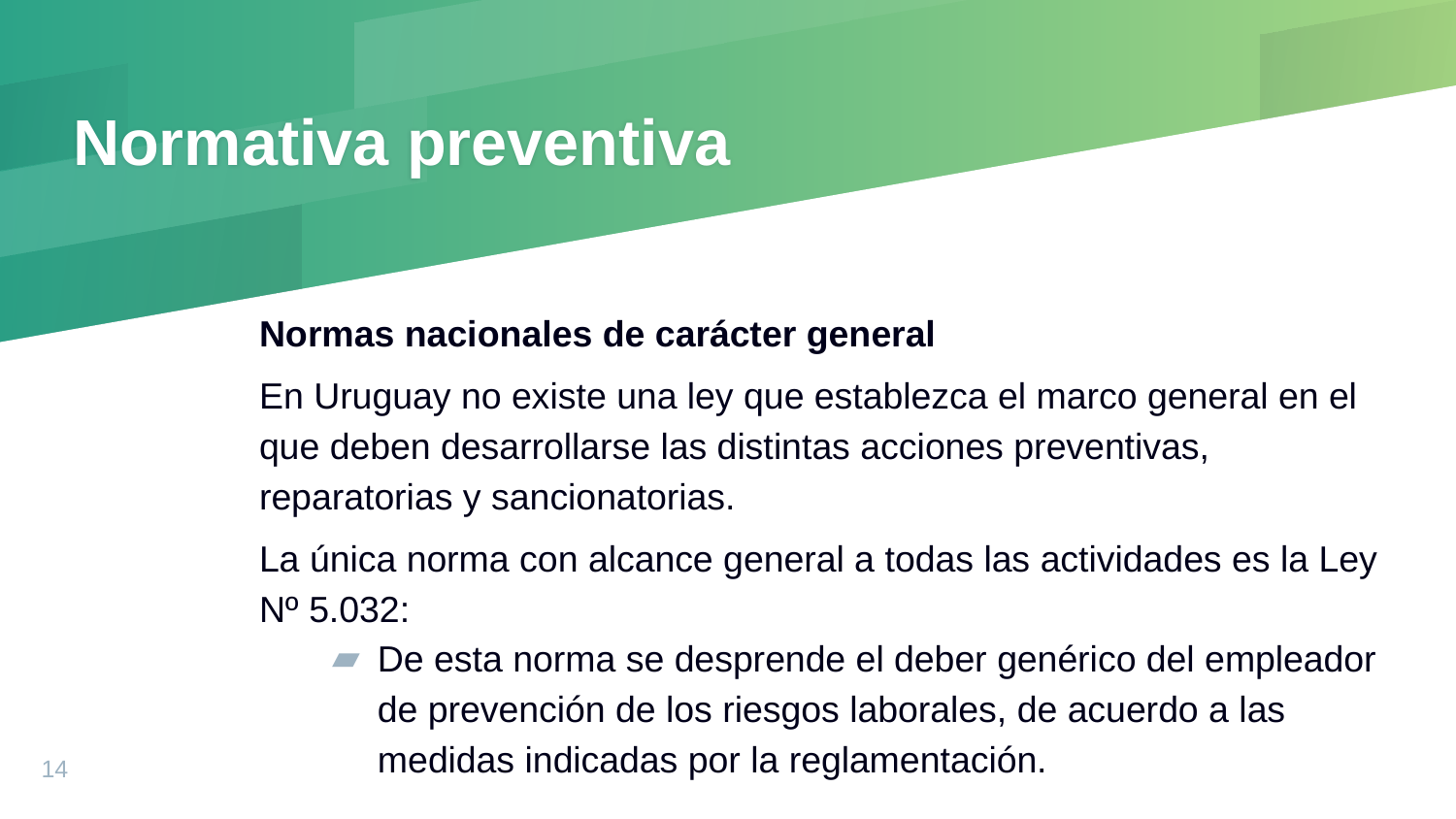

# Normativa preventiva
Normas nacionales de carácter general
En Uruguay no existe una ley que establezca el marco general en el que deben desarrollarse las distintas acciones preventivas, reparatorias y sancionatorias.
La única norma con alcance general a todas las actividades es la Ley Nº 5.032:
De esta norma se desprende el deber genérico del empleador de prevención de los riesgos laborales, de acuerdo a las medidas indicadas por la reglamentación.

14